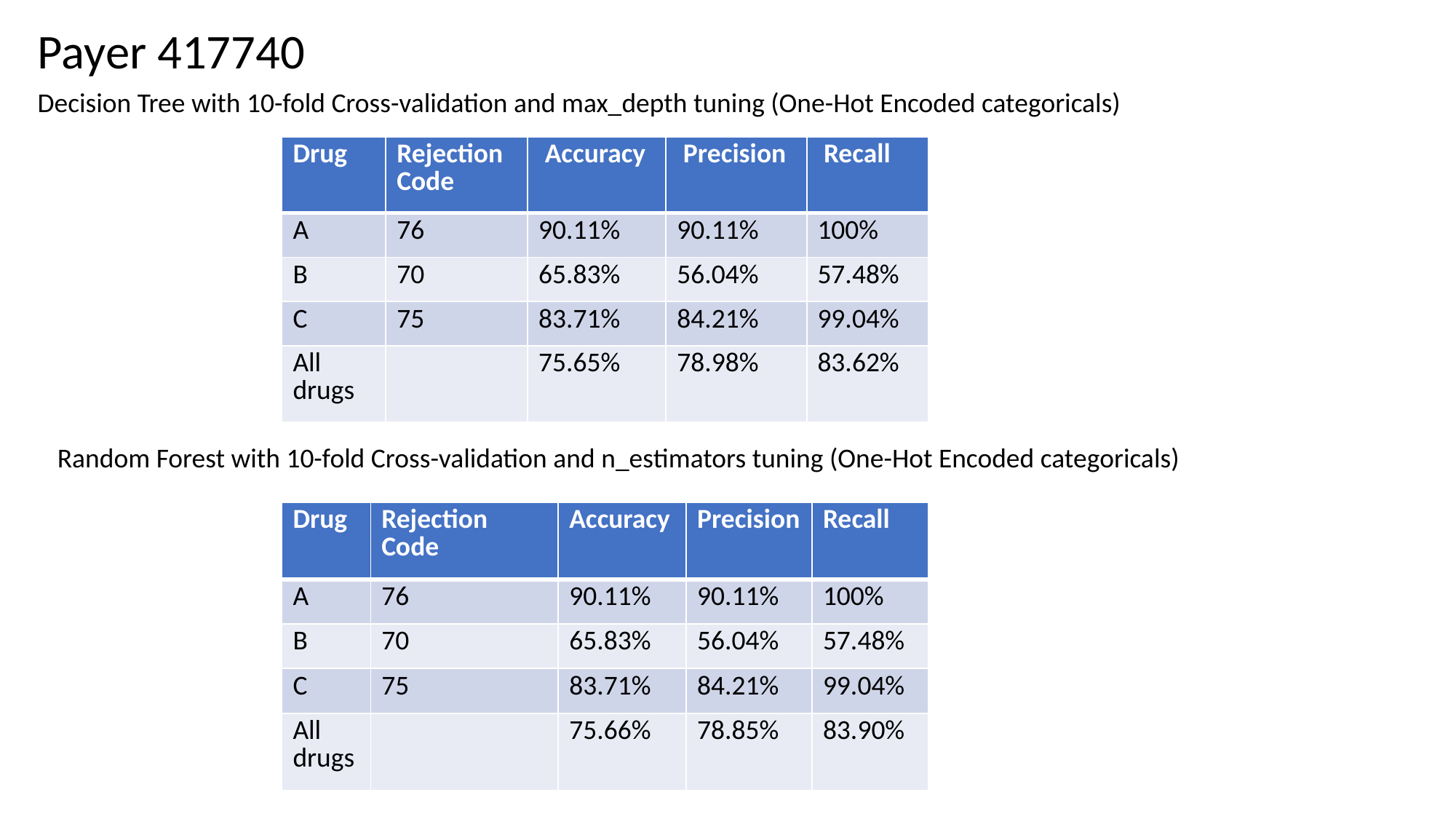

Payer 417740
Decision Tree with 10-fold Cross-validation and max_depth tuning (One-Hot Encoded categoricals)
| Drug | Rejection Code | Accuracy | Precision | Recall |
| --- | --- | --- | --- | --- |
| A | 76 | 90.11% | 90.11% | 100% |
| B | 70 | 65.83% | 56.04% | 57.48% |
| C | 75 | 83.71% | 84.21% | 99.04% |
| All drugs |  | 75.65% | 78.98% | 83.62% |
Random Forest with 10-fold Cross-validation and n_estimators tuning (One-Hot Encoded categoricals)
| Drug | Rejection Code | Accuracy | Precision | Recall |
| --- | --- | --- | --- | --- |
| A | 76 | 90.11% | 90.11% | 100% |
| B | 70 | 65.83% | 56.04% | 57.48% |
| C | 75 | 83.71% | 84.21% | 99.04% |
| All drugs |  | 75.66% | 78.85% | 83.90% |